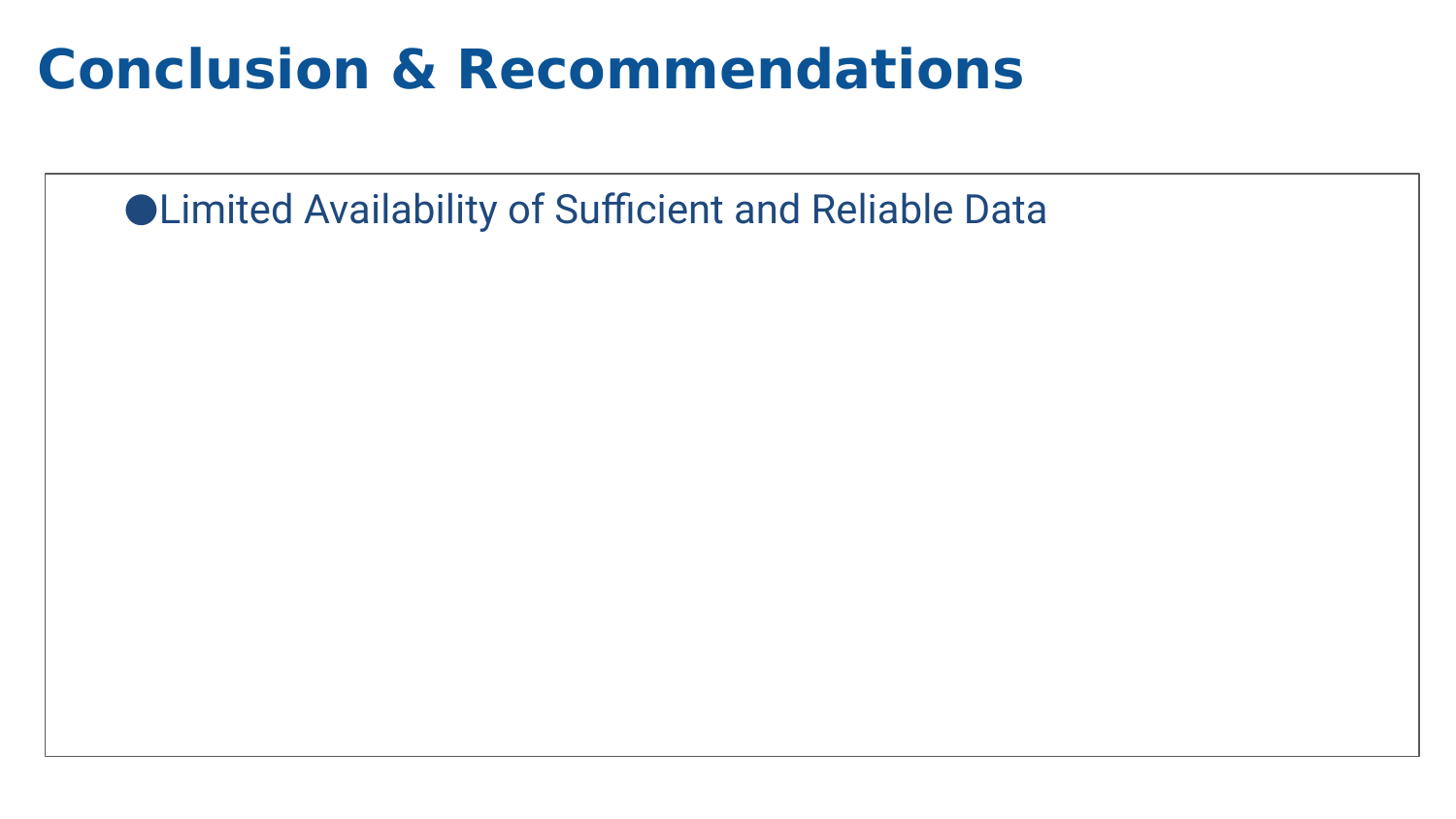

# Conclusion & Recommendations
Limited Availability of Sufficient and Reliable Data